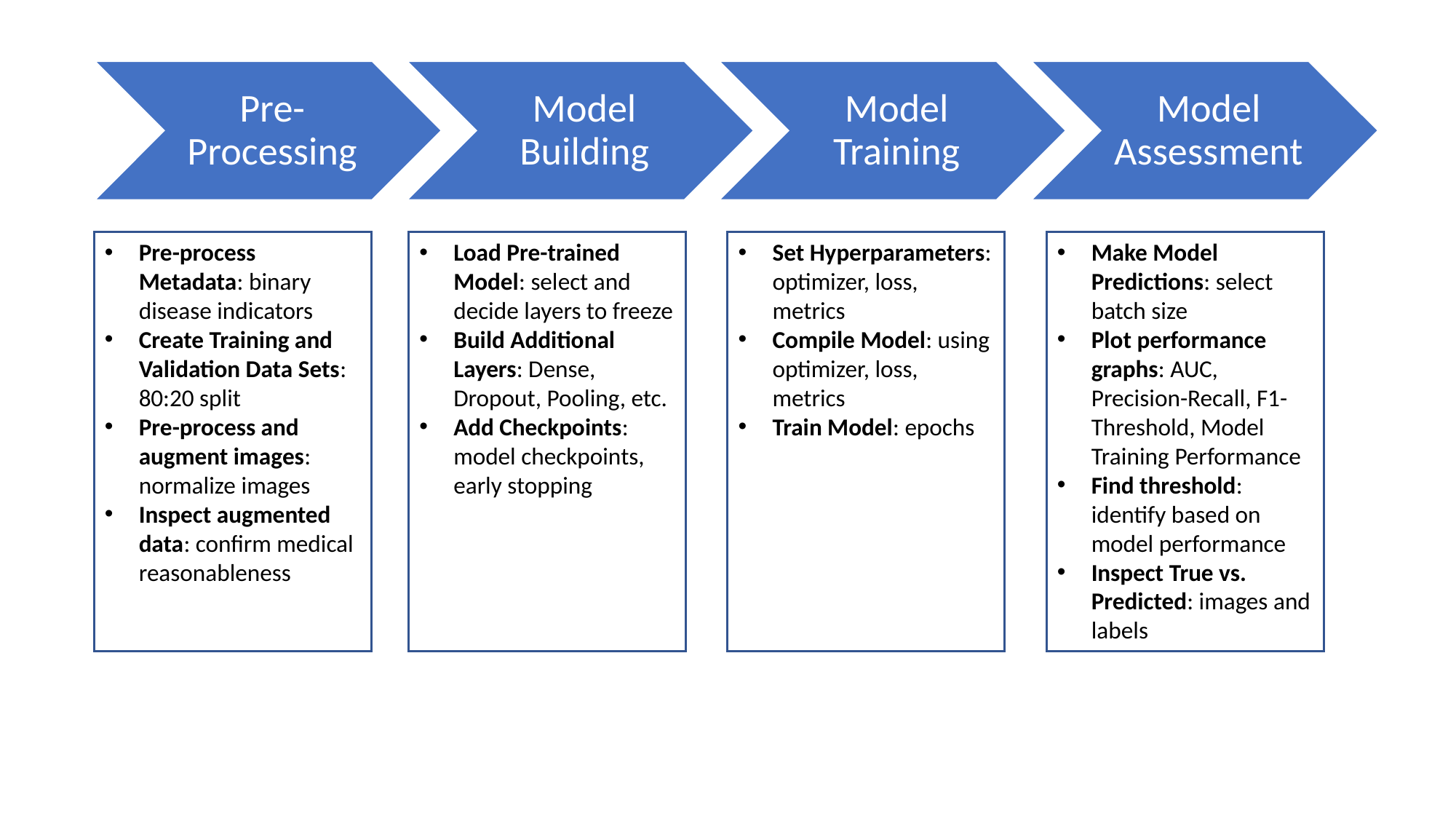

Pre-Processing
Model Building
Model Training
Model Assessment
Pre-process Metadata: binary disease indicators
Create Training and Validation Data Sets: 80:20 split
Pre-process and augment images: normalize images
Inspect augmented data: confirm medical reasonableness

Load Pre-trained Model: select and decide layers to freeze
Build Additional Layers: Dense, Dropout, Pooling, etc.
Add Checkpoints: model checkpoints, early stopping

Set Hyperparameters: optimizer, loss, metrics
Compile Model: using optimizer, loss, metrics
Train Model: epochs

Make Model Predictions: select batch size
Plot performance graphs: AUC, Precision-Recall, F1-Threshold, Model Training Performance
Find threshold: identify based on model performance
Inspect True vs. Predicted: images and labels